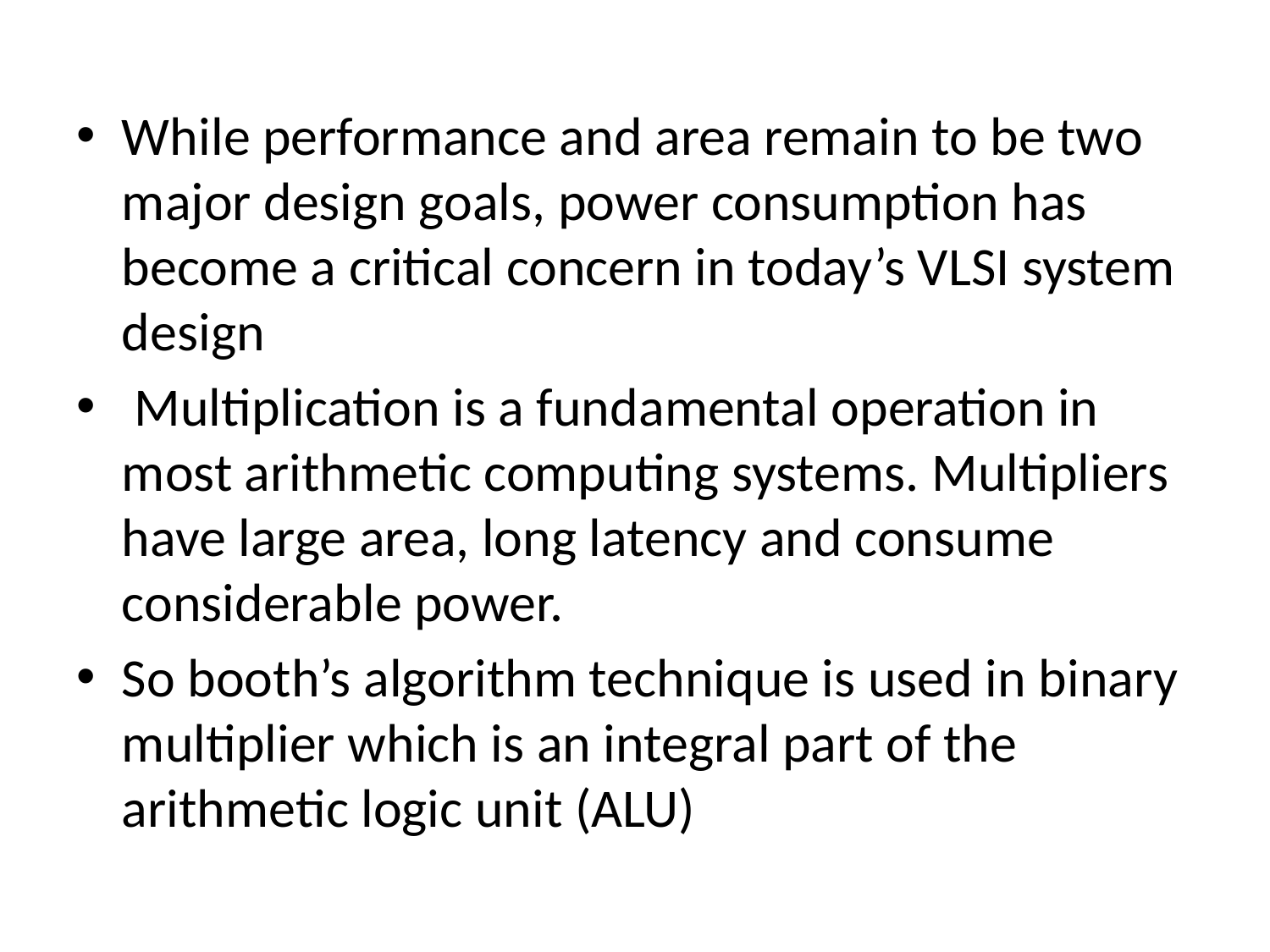

While performance and area remain to be two major design goals, power consumption has become a critical concern in today’s VLSI system design
 Multiplication is a fundamental operation in most arithmetic computing systems. Multipliers have large area, long latency and consume considerable power.
So booth’s algorithm technique is used in binary multiplier which is an integral part of the arithmetic logic unit (ALU)